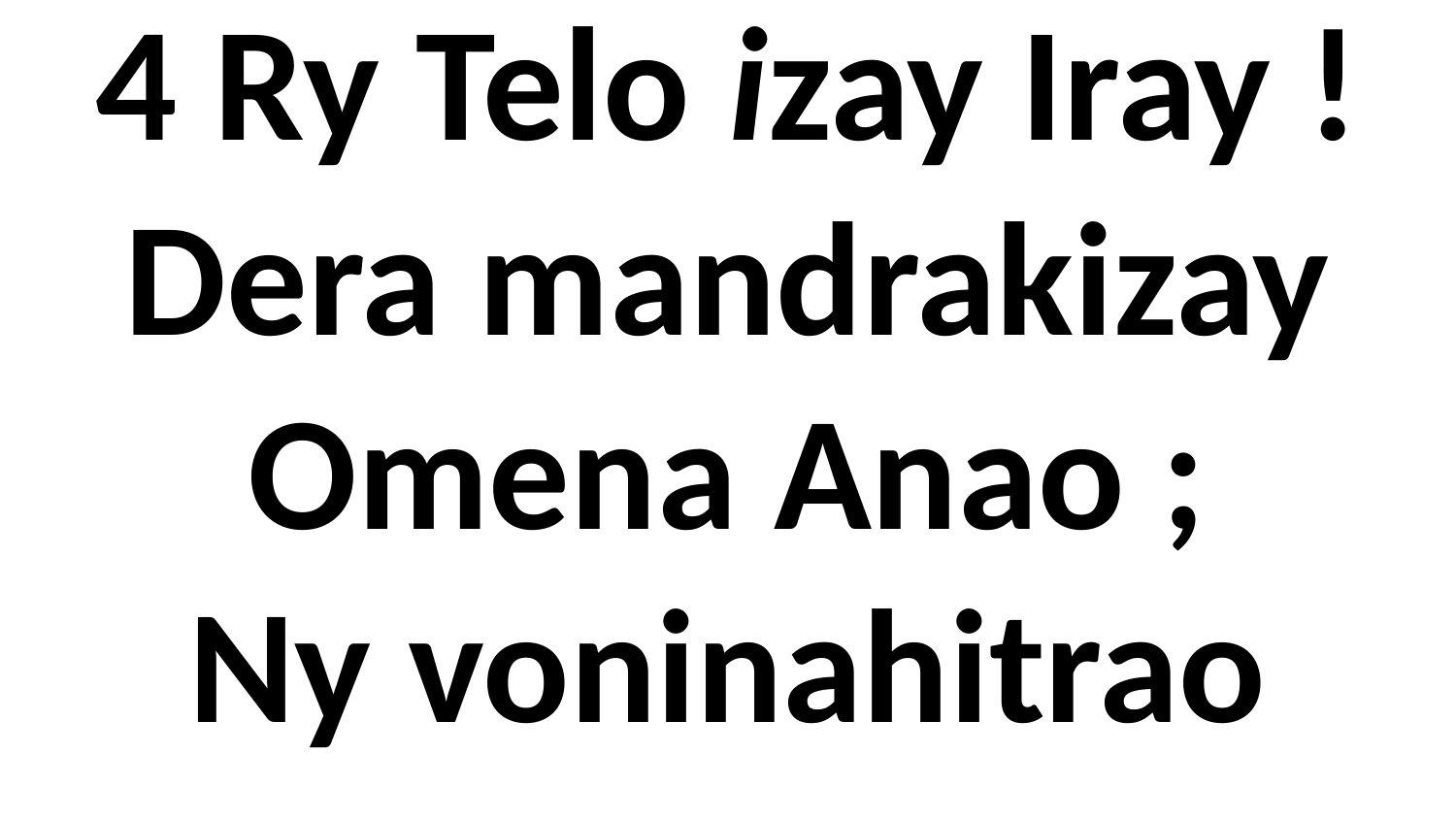

# 4 Ry Telo izay Iray ! Dera mandrakizay Omena Anao ; Ny voninahitrao